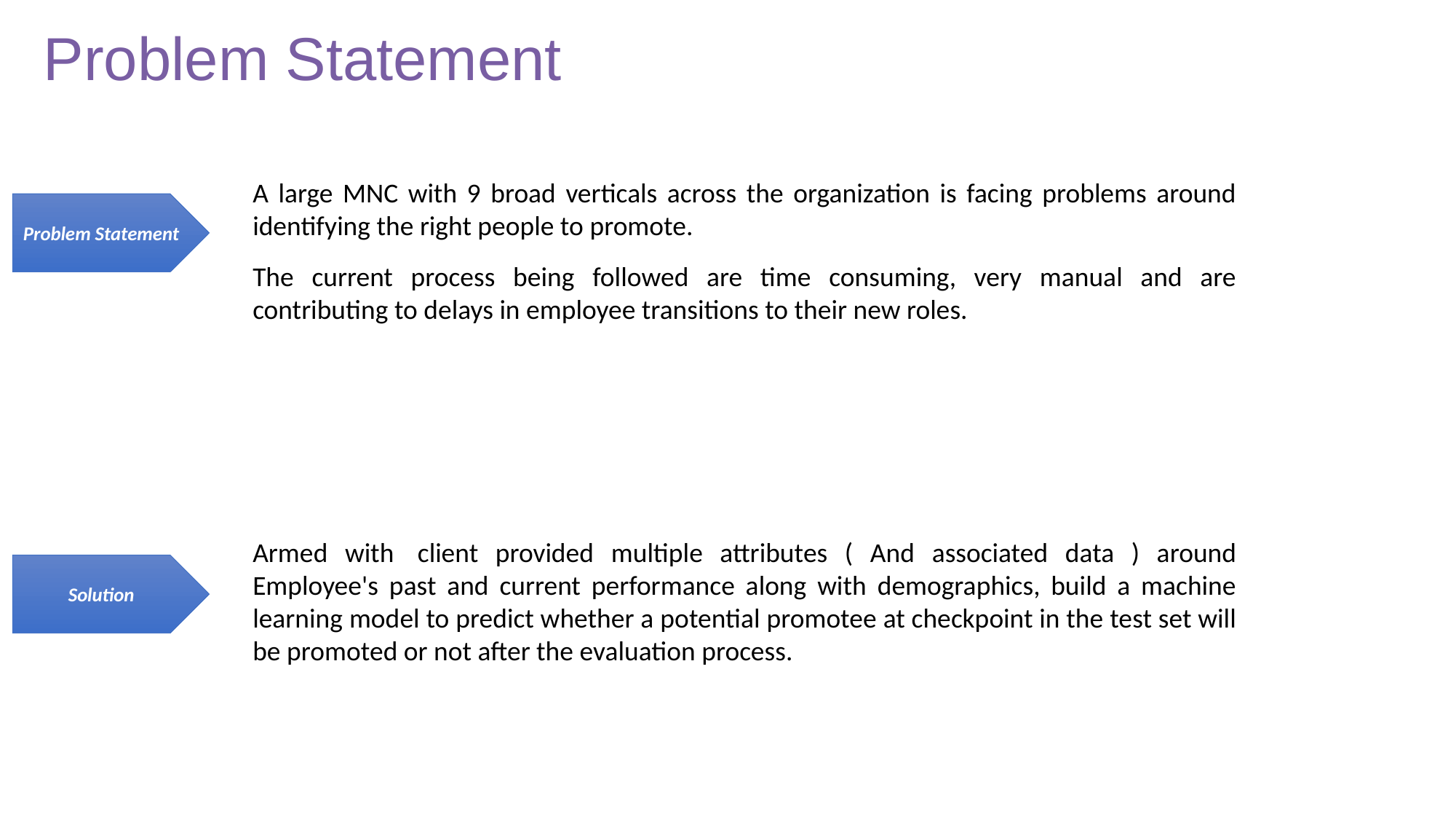

Problem Statement
A large MNC with 9 broad verticals across the organization is facing problems around identifying the right people to promote.
The current process being followed are time consuming, very manual and are contributing to delays in employee transitions to their new roles.

Problem Statement

Armed with  client provided multiple attributes ( And associated data ) around Employee's past and current performance along with demographics, build a machine learning model to predict whether a potential promotee at checkpoint in the test set will be promoted or not after the evaluation process.
Solution